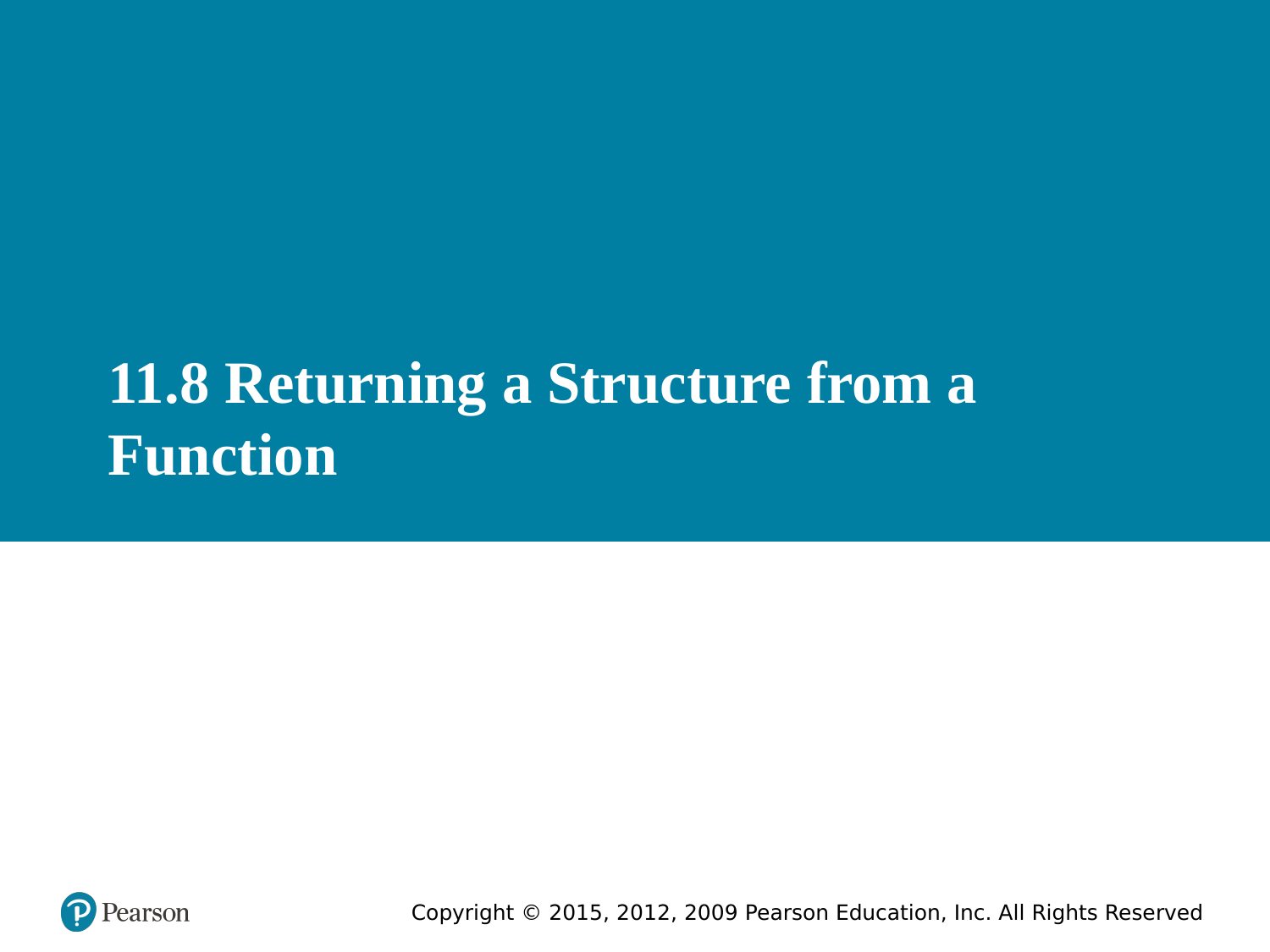

# 11.8 Returning a Structure from a Function